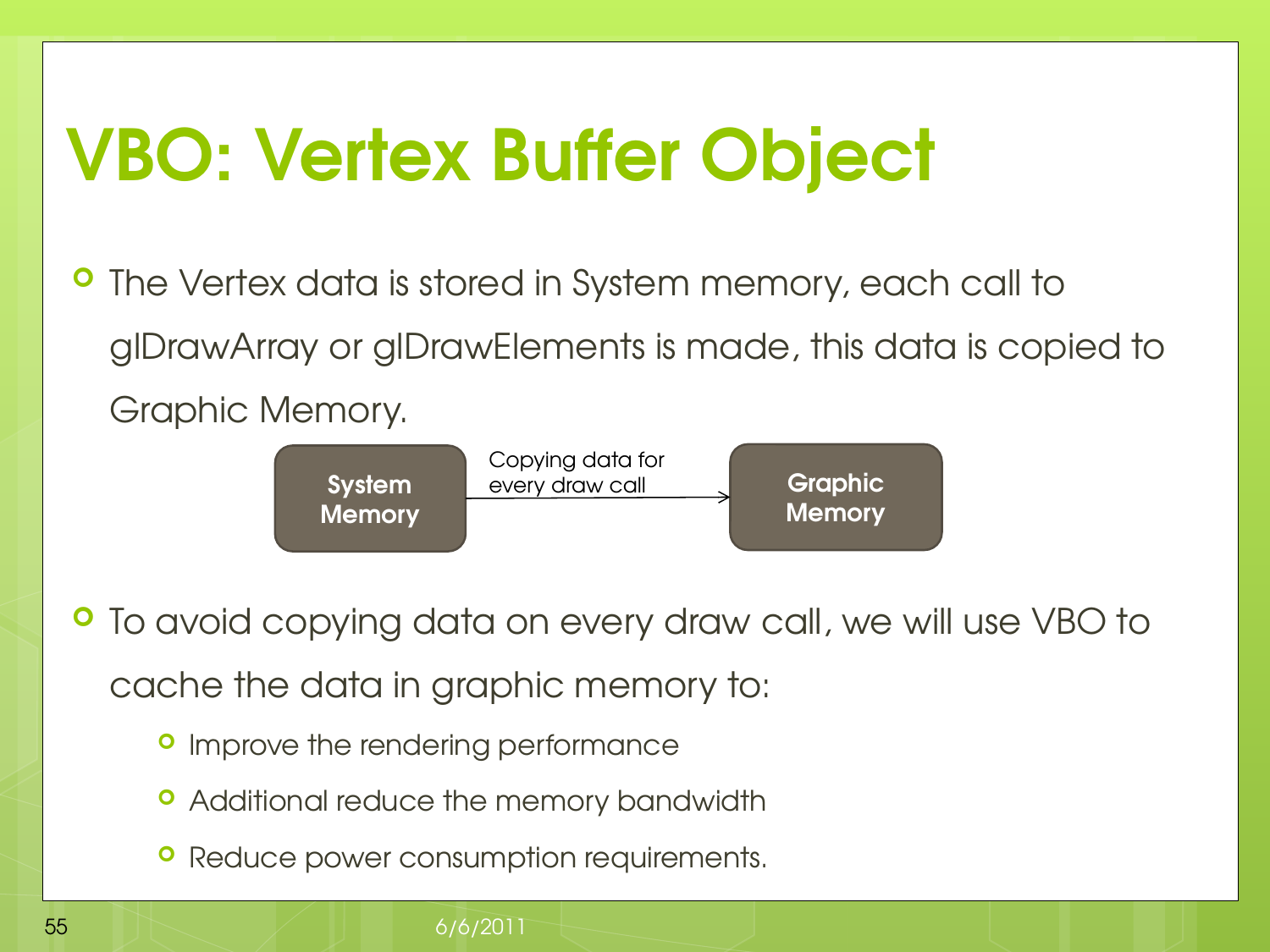

# VBO: Vertex Buffer Object
The Vertex data is stored in System memory, each call to glDrawArray or glDrawElements is made, this data is copied to Graphic Memory.

To avoid copying data on every draw call, we will use VBO to cache the data in graphic memory to:
Improve the rendering performance
Additional reduce the memory bandwidth
Reduce power consumption requirements.

Copying data for every draw call
Graphic Memory
System Memory
55
6/6/2011